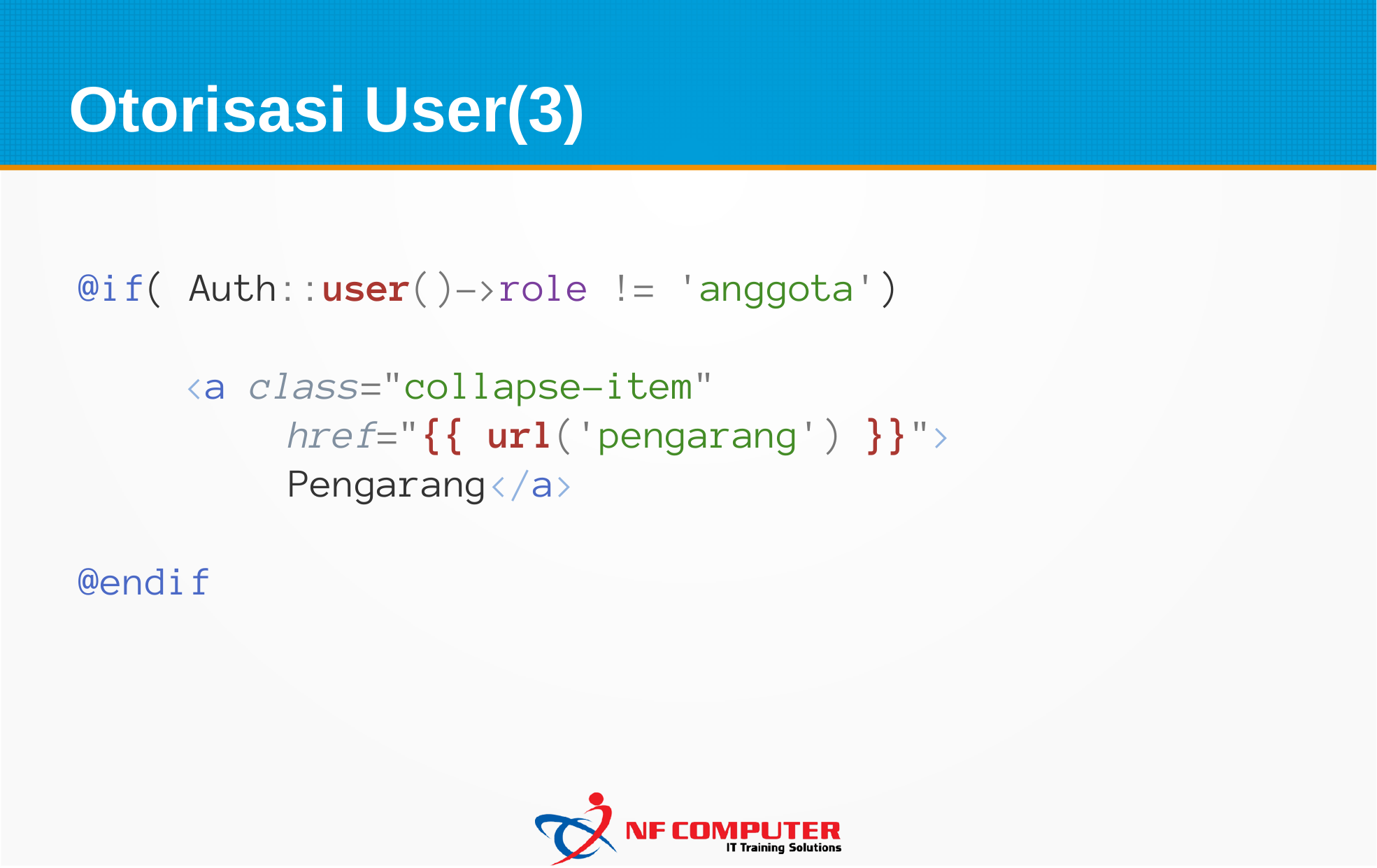

Otorisasi User(3)
@if( Auth::user()->role != 'anggota')

	<a class="collapse-item"
		href="{{ url('pengarang') }}">
		Pengarang</a>

@endif